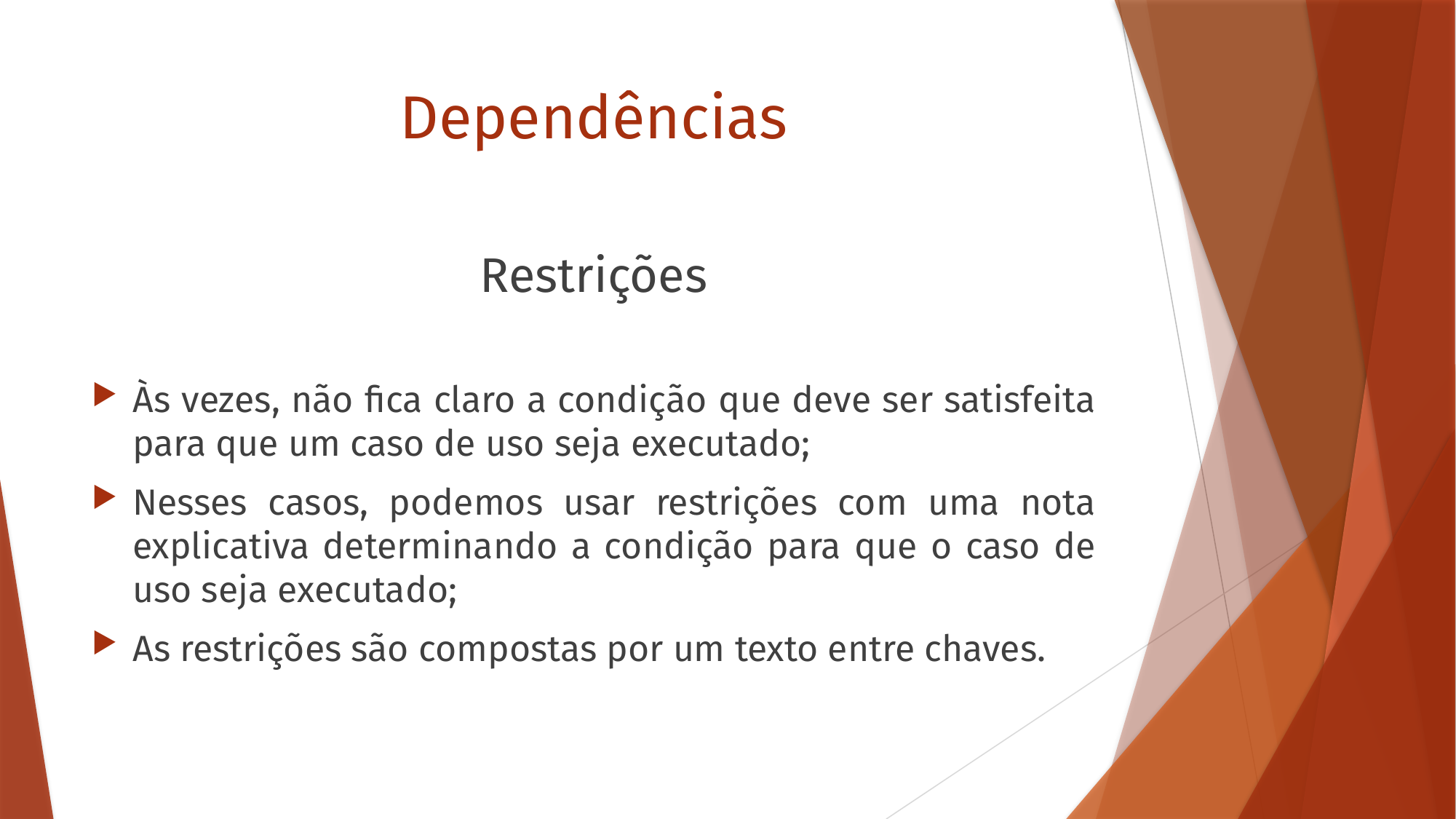

# Dependências
Restrições

Às vezes, não fica claro a condição que deve ser satisfeita para que um caso de uso seja executado;
Nesses casos, podemos usar restrições com uma nota explicativa determinando a condição para que o caso de uso seja executado;
As restrições são compostas por um texto entre chaves.